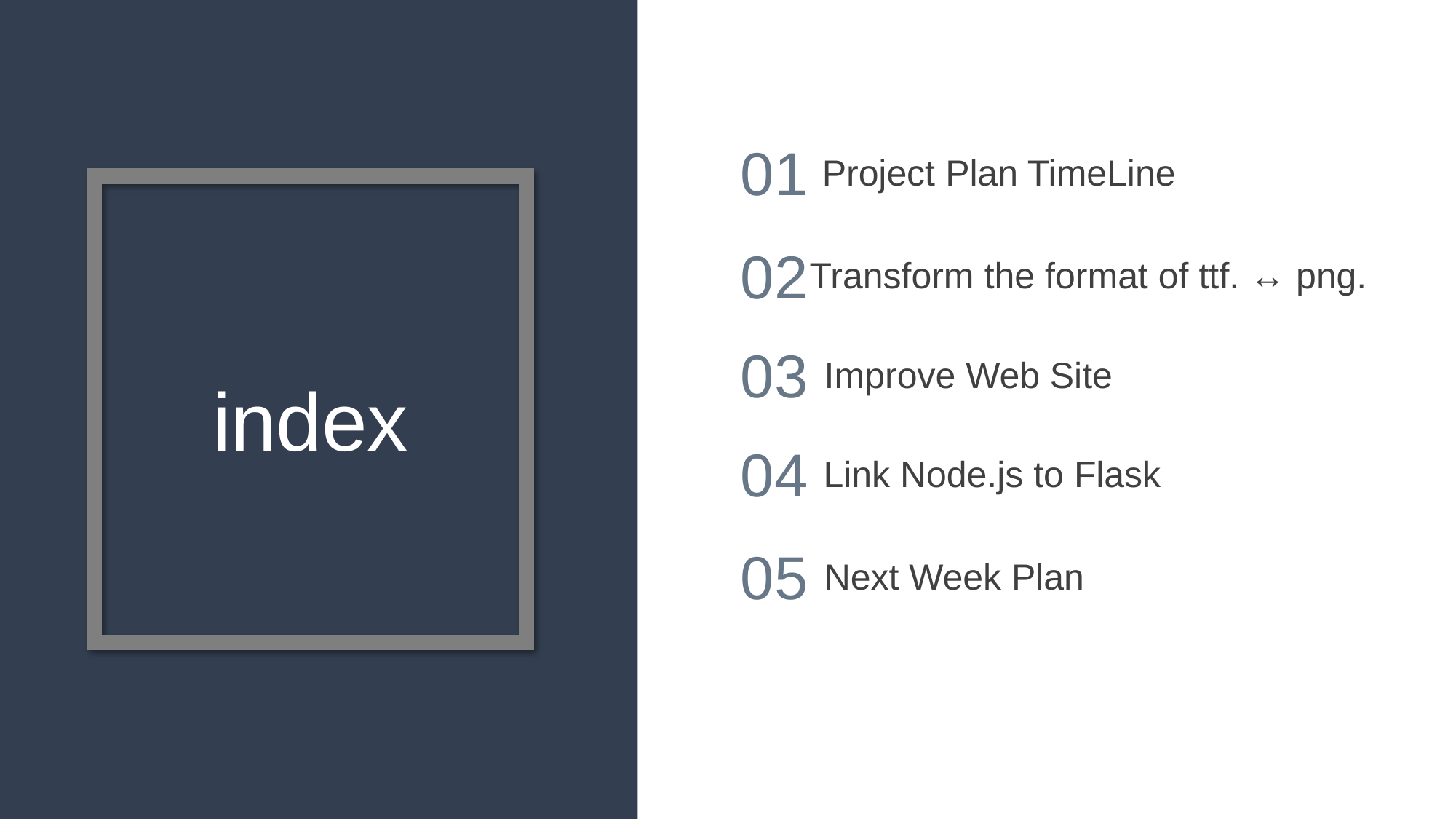

01
Project Plan TimeLine

02
Transform the format of ttf. ↔ png.
03
Improve Web Site
index
04
Link Node.js to Flask
05
Next Week Plan